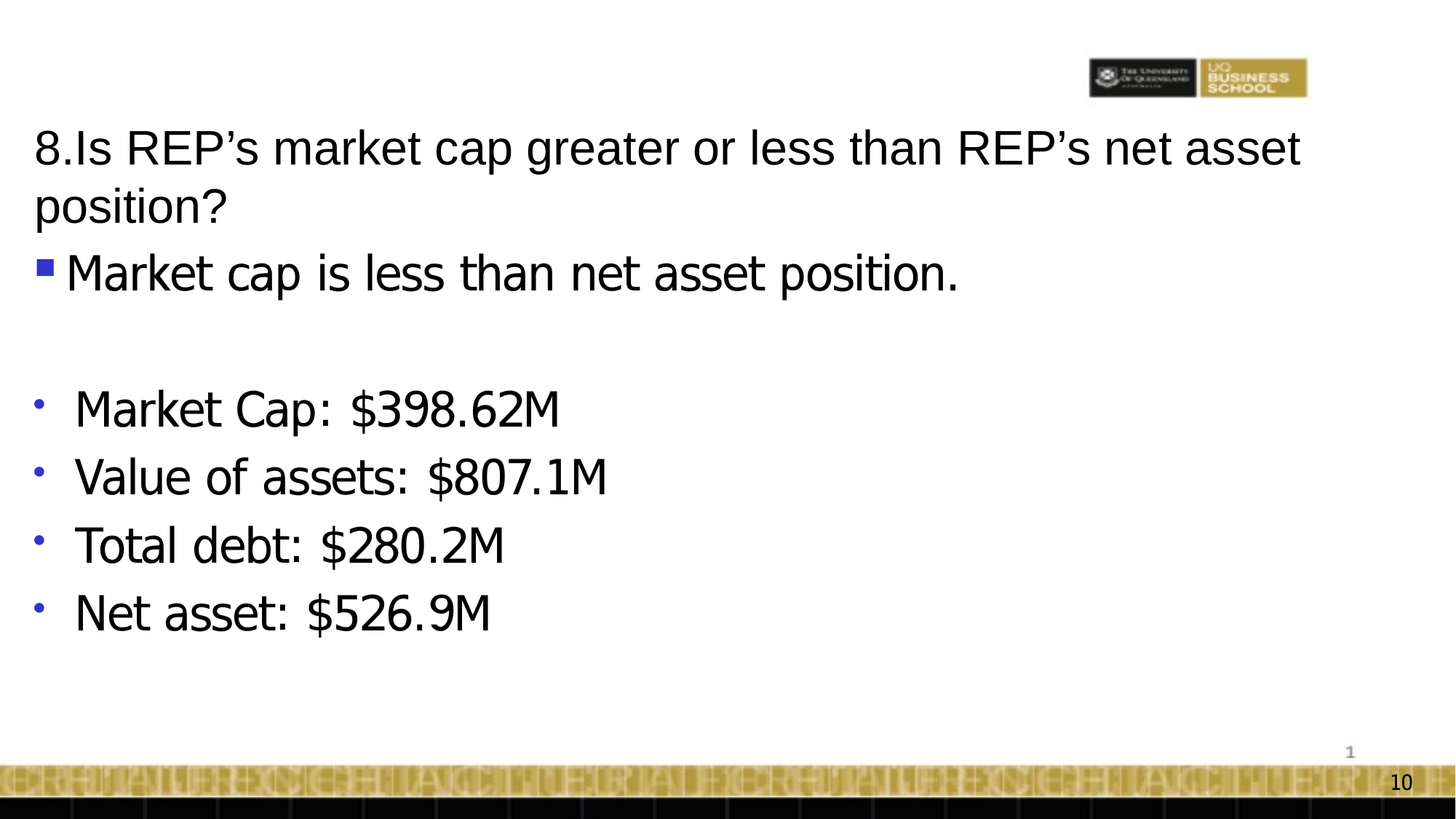

8.Is REP’s market cap greater or less than REP’s net asset position?
Market cap is less than net asset position.

Market Cap: $398.62M
Value of assets: $807.1M
Total debt: $280.2M
Net asset: $526.9M

10